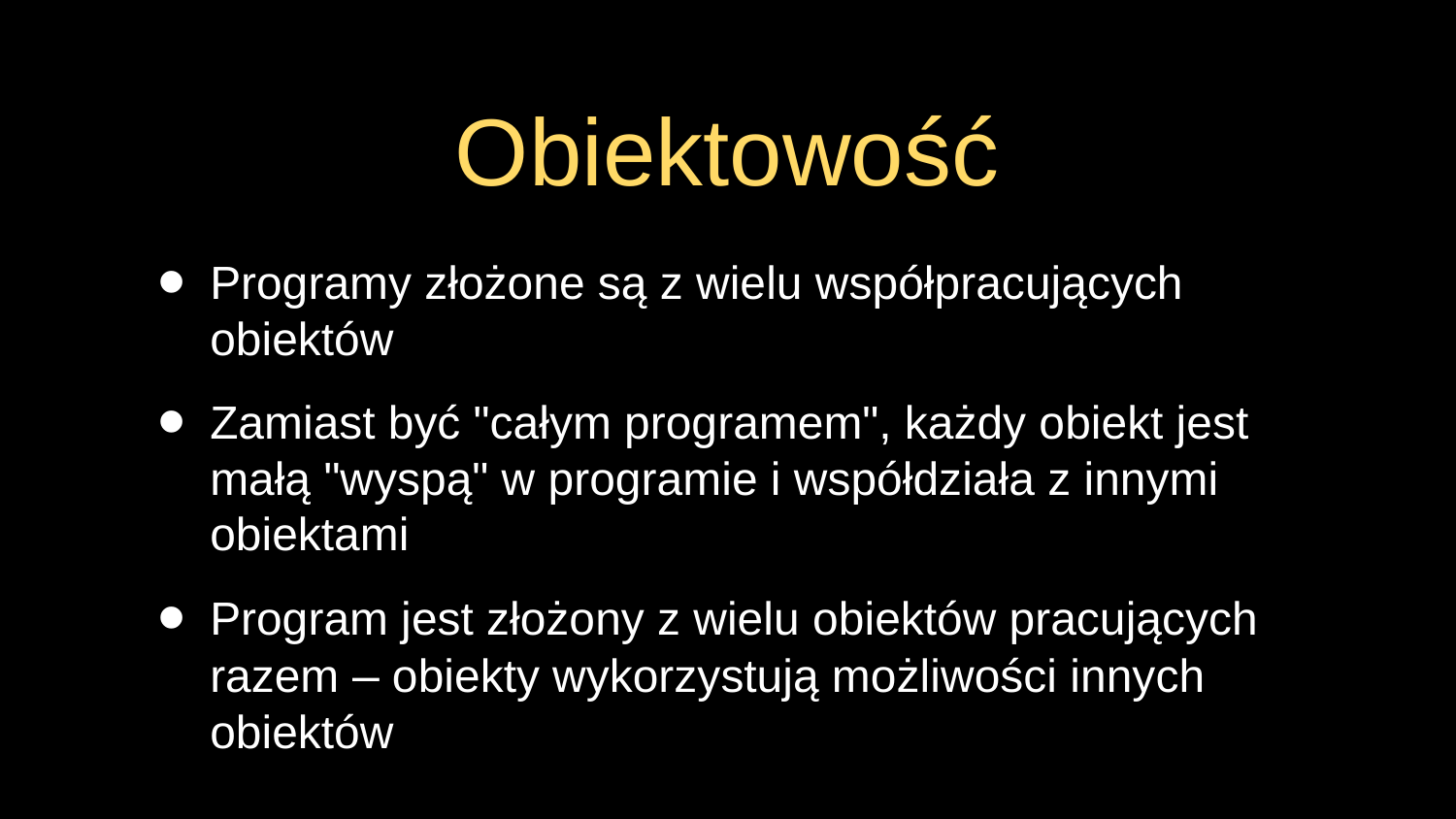

# Obiektowość
Programy złożone są z wielu współpracujących obiektów
Zamiast być "całym programem", każdy obiekt jest małą "wyspą" w programie i współdziała z innymi obiektami
Program jest złożony z wielu obiektów pracujących razem – obiekty wykorzystują możliwości innych obiektów